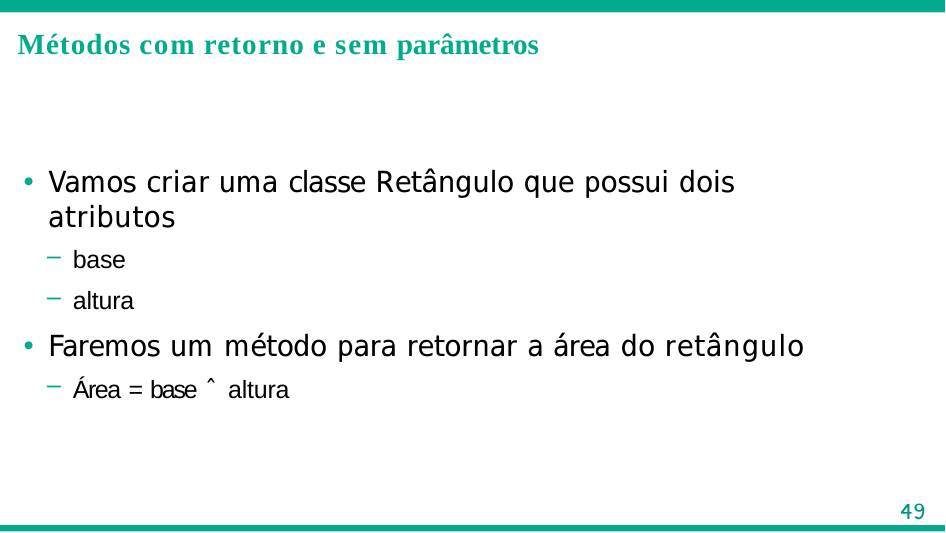

# Métodos com retorno e sem parâmetros
Vamos criar uma classe Retângulo que possui dois atributos
base
altura
Faremos um método para retornar a área do retângulo
Área = base ˆ altura
49